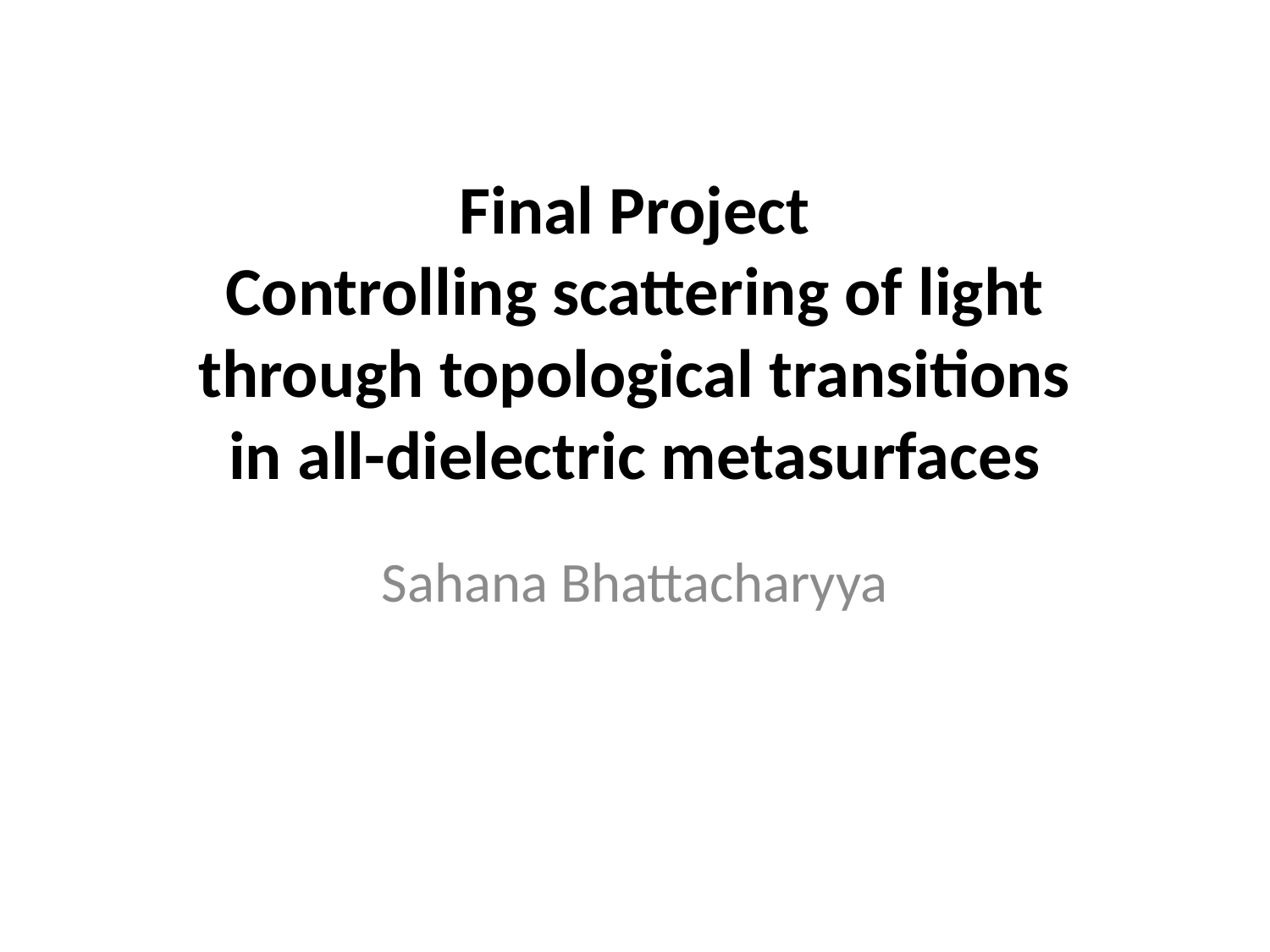

# Final Project Controlling scattering of light through topological transitions in all-dielectric metasurfaces
Sahana Bhattacharyya